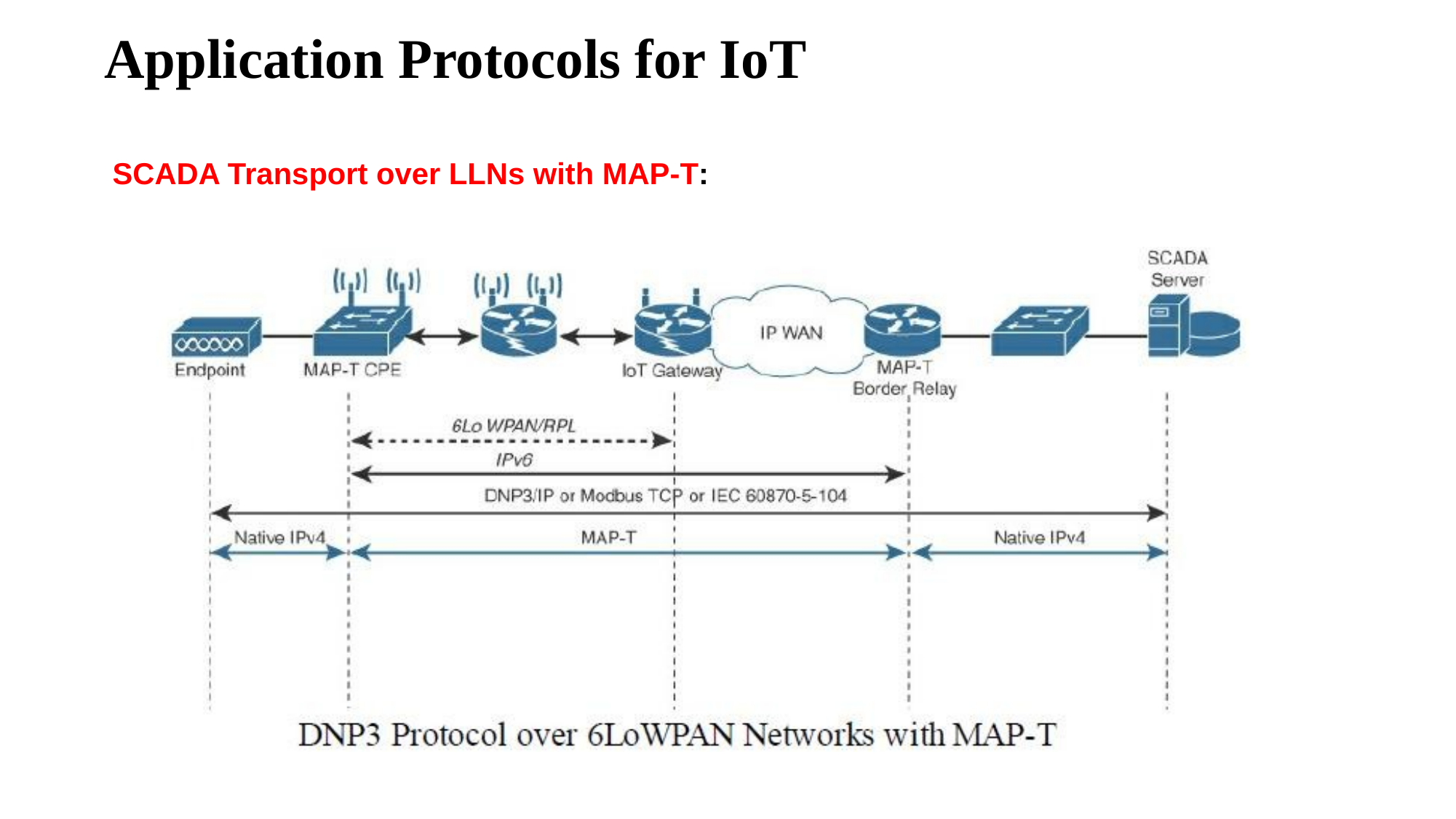

# Application Protocols for IoT

SCADA Transport over LLNs with MAP-T: